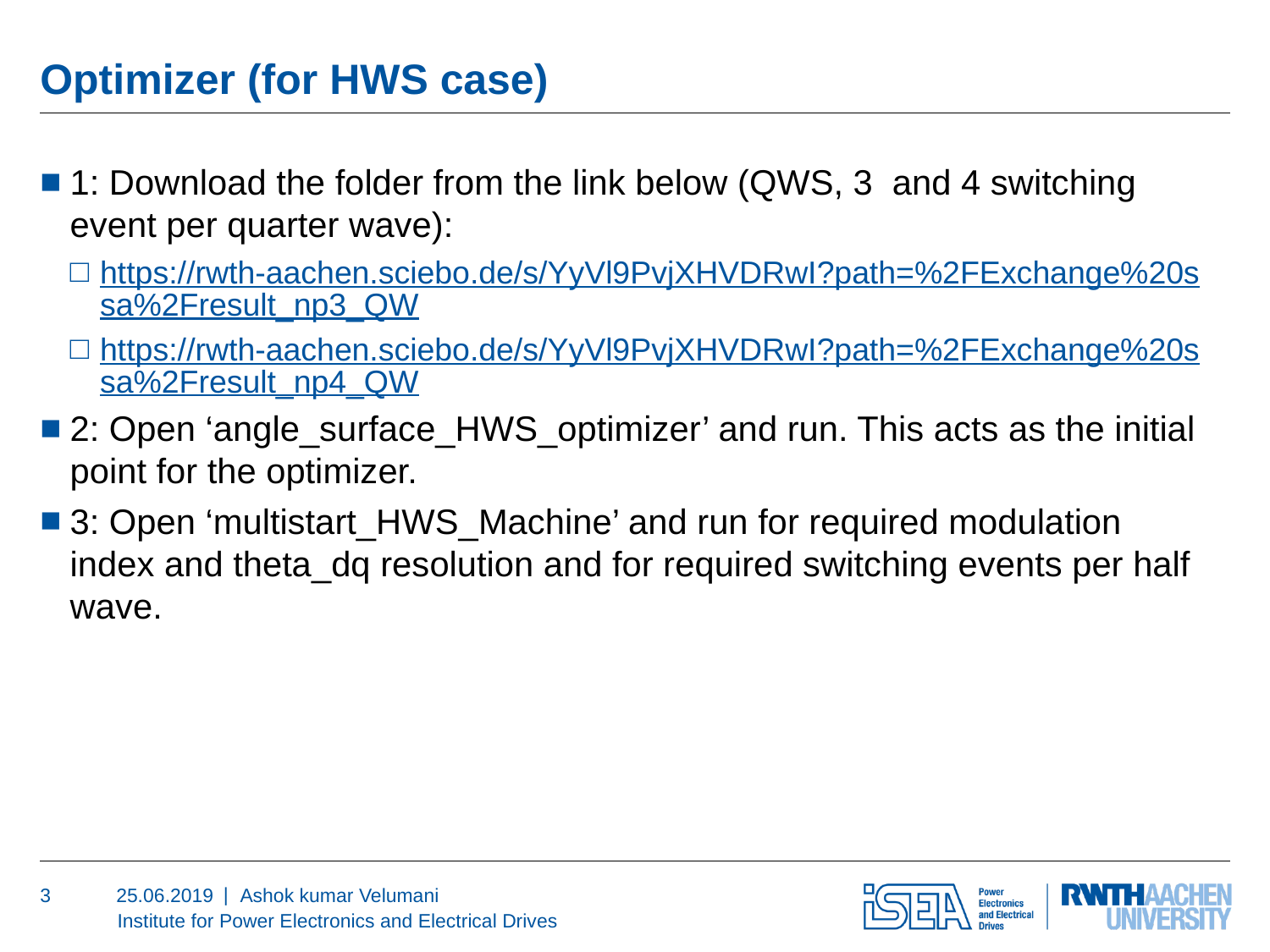

# Optimizer (for HWS case)
1: Download the folder from the link below (QWS, 3  and 4 switching event per quarter wave):
https://rwth-aachen.sciebo.de/s/YyVl9PvjXHVDRwI?path=%2FExchange%20ssa%2Fresult_np3_QW
https://rwth-aachen.sciebo.de/s/YyVl9PvjXHVDRwI?path=%2FExchange%20ssa%2Fresult_np4_QW
2: Open ‘angle_surface_HWS_optimizer’ and run. This acts as the initial point for the optimizer.
3: Open ‘multistart_HWS_Machine’ and run for required modulation index and theta_dq resolution and for required switching events per half wave.

3
25.06.2019
Ashok kumar Velumani